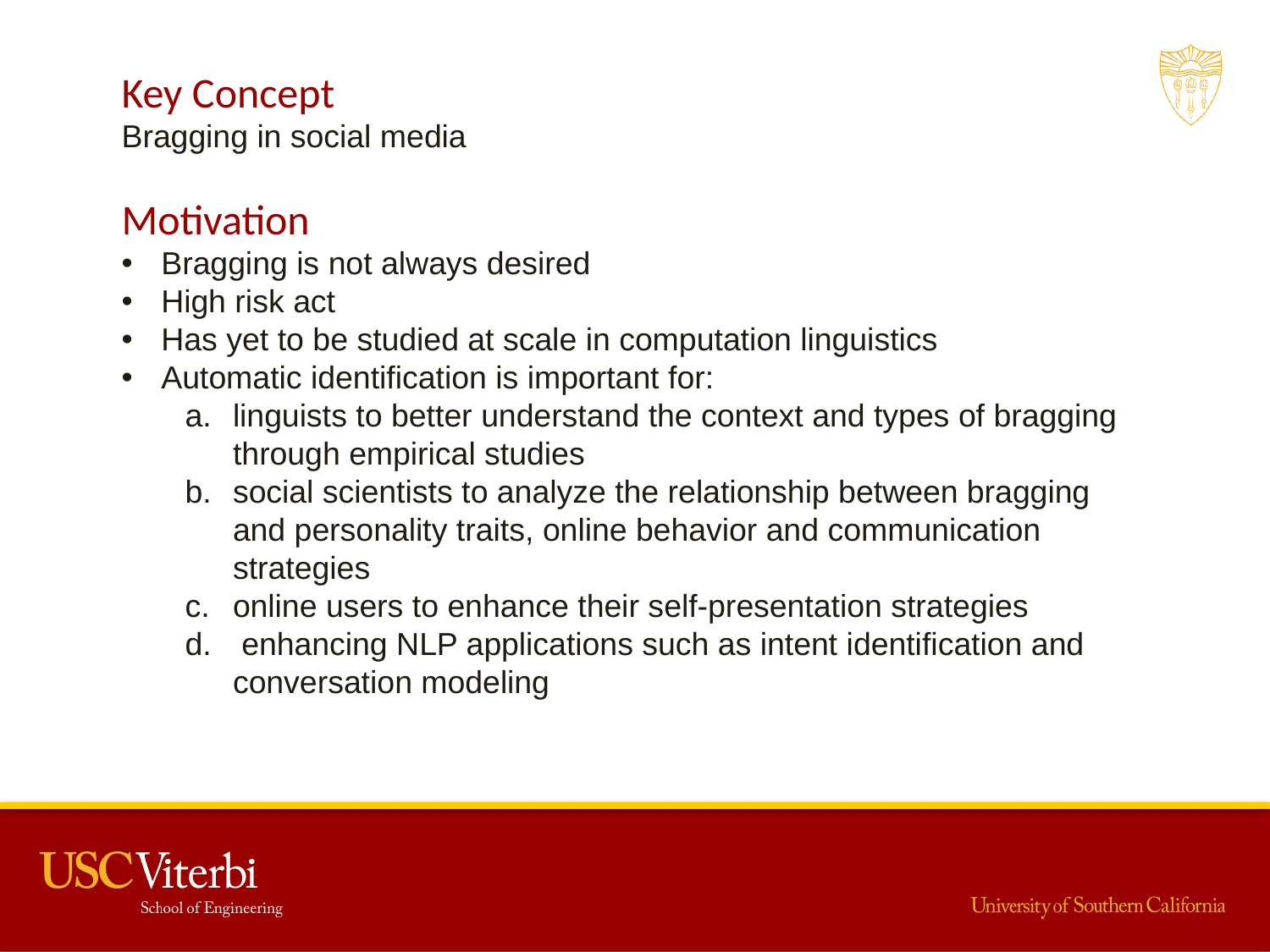

Key Concept
Bragging in social media

Motivation
Bragging is not always desired
High risk act
Has yet to be studied at scale in computation linguistics
Automatic identification is important for:
linguists to better understand the context and types of bragging through empirical studies
social scientists to analyze the relationship between bragging and personality traits, online behavior and communication strategies
online users to enhance their self-presentation strategies
 enhancing NLP applications such as intent identification and conversation modeling